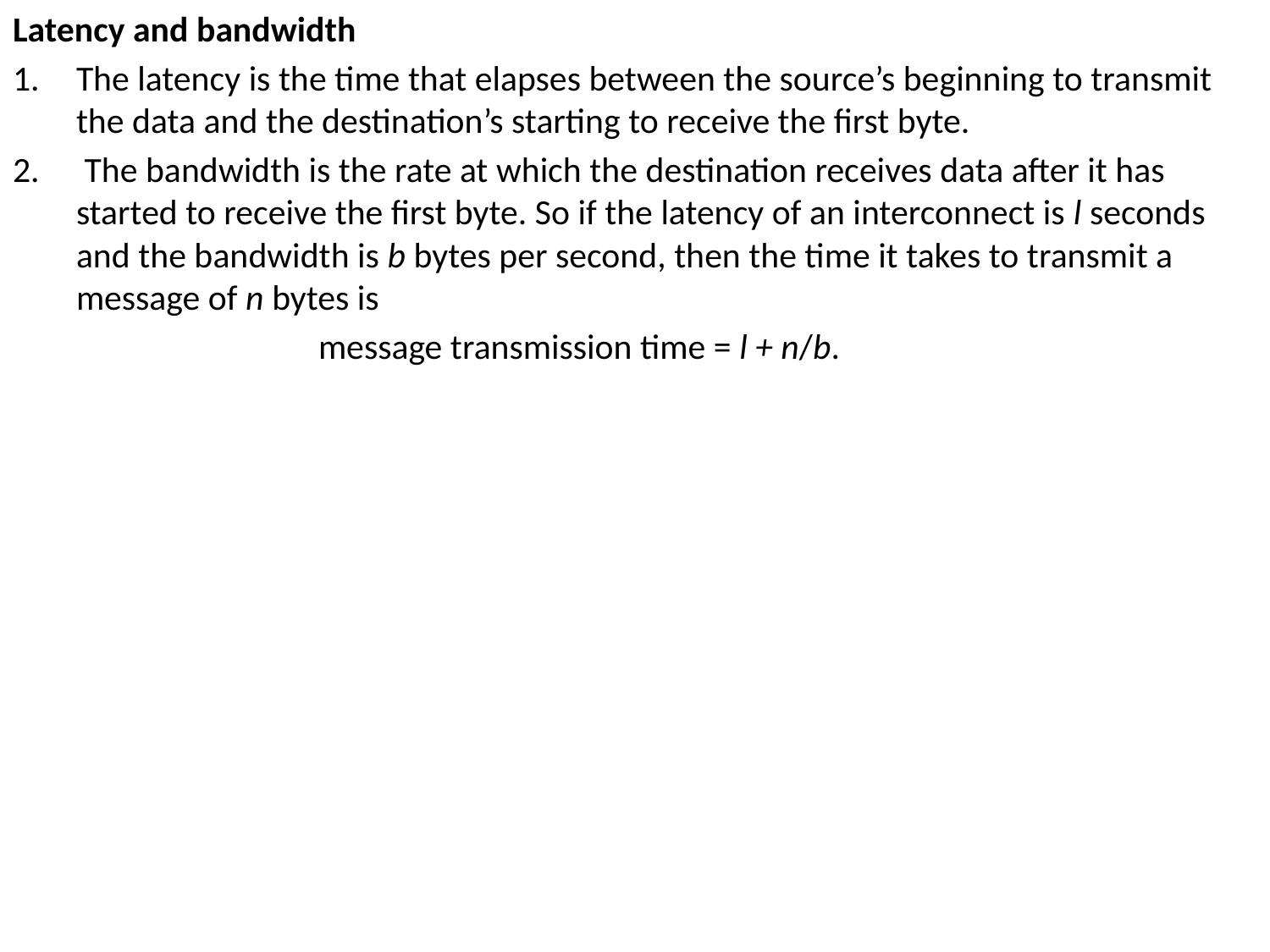

Latency and bandwidth
The latency is the time that elapses between the source’s beginning to transmit the data and the destination’s starting to receive the first byte.
 The bandwidth is the rate at which the destination receives data after it has started to receive the first byte. So if the latency of an interconnect is l seconds and the bandwidth is b bytes per second, then the time it takes to transmit a message of n bytes is
                                      message transmission time = l + n/b.